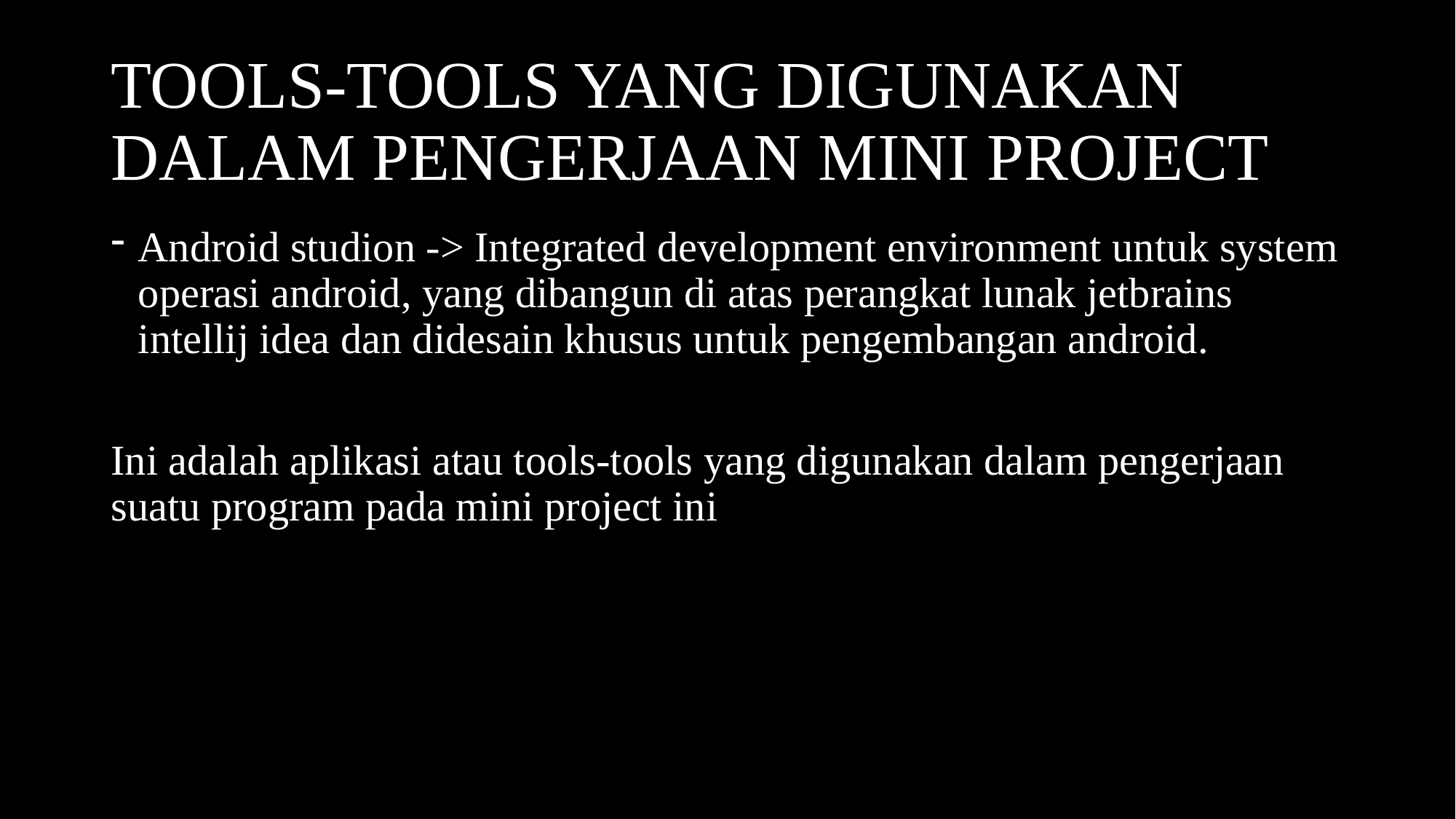

# TOOLS-TOOLS YANG DIGUNAKAN DALAM PENGERJAAN MINI PROJECT
Android studion -> Integrated development environment untuk system operasi android, yang dibangun di atas perangkat lunak jetbrains intellij idea dan didesain khusus untuk pengembangan android.

Ini adalah aplikasi atau tools-tools yang digunakan dalam pengerjaan suatu program pada mini project ini